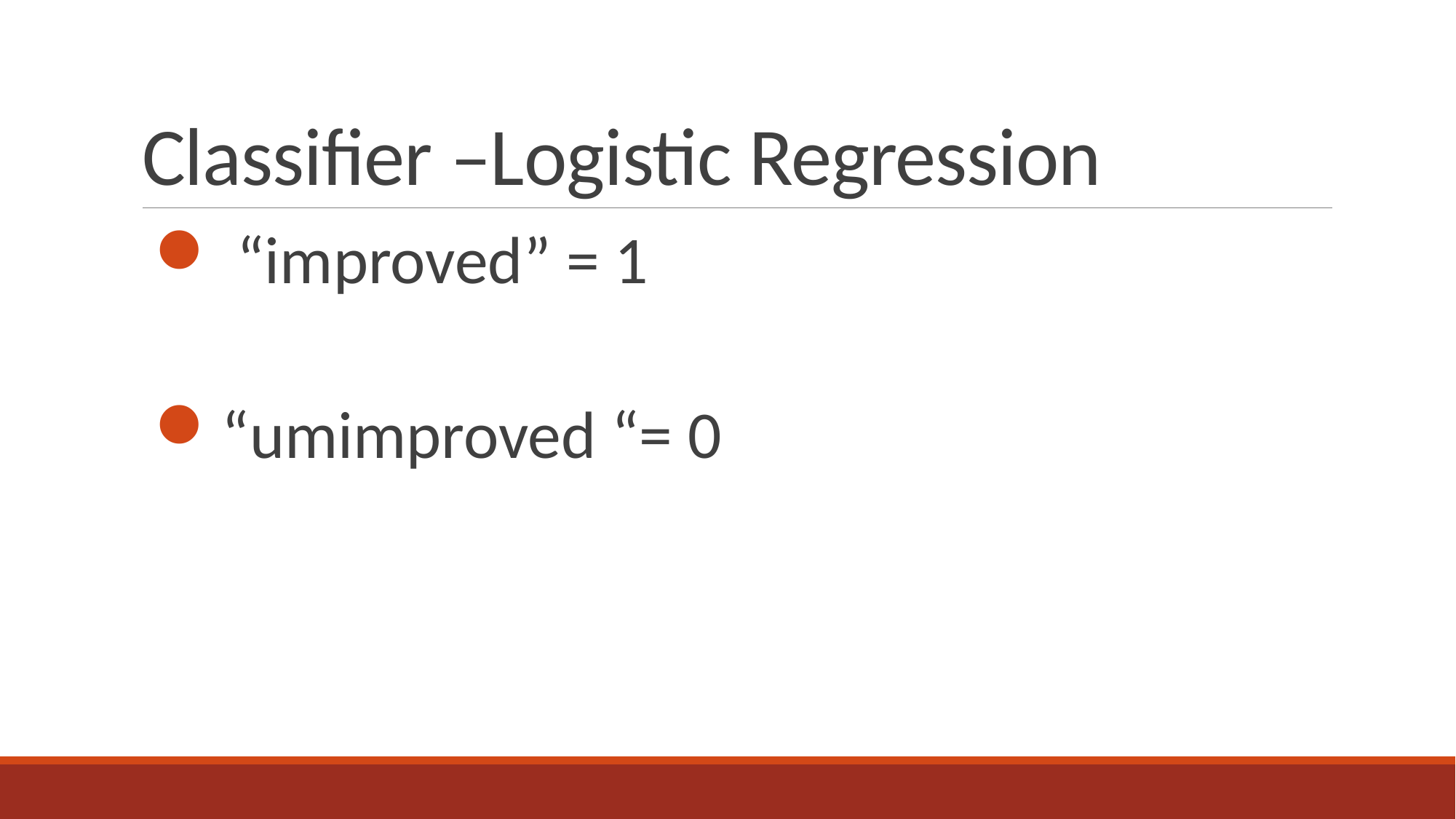

# Classifier –Logistic Regression
 “improved” = 1

“umimproved “= 0